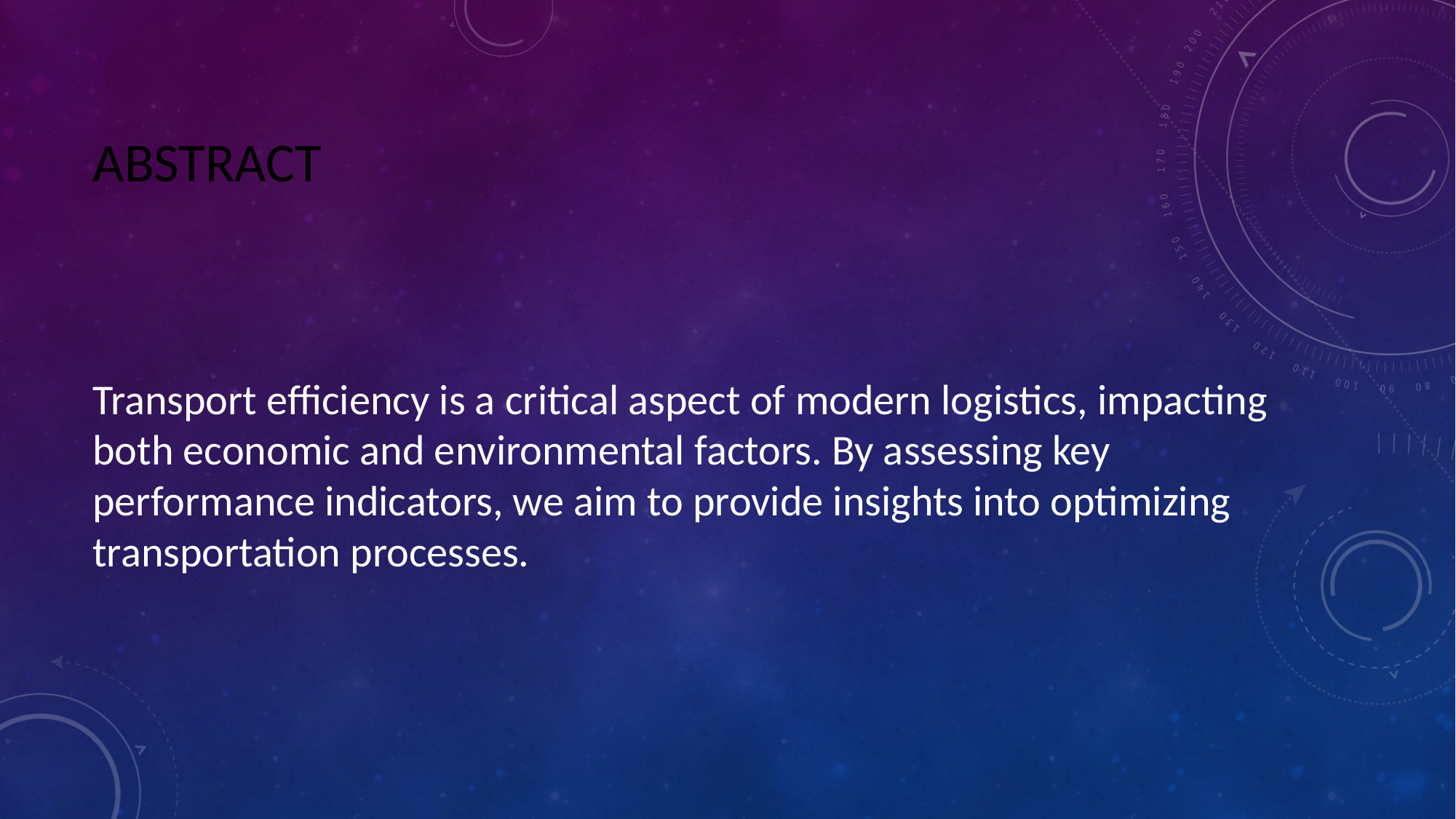

# Abstract
Transport efficiency is a critical aspect of modern logistics, impacting both economic and environmental factors. By assessing key performance indicators, we aim to provide insights into optimizing transportation processes.